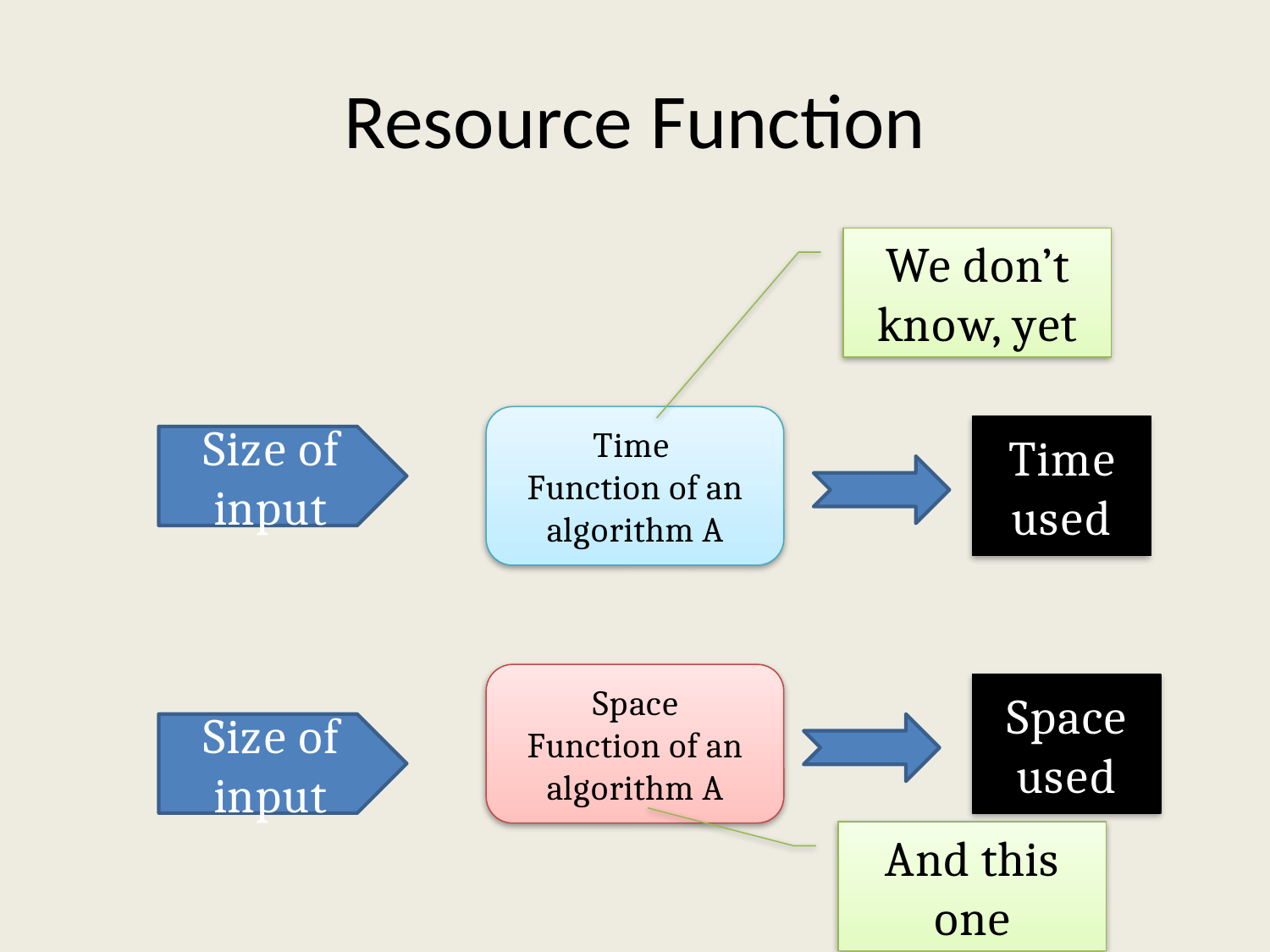

# Resource Function

We don’t know, yet
Time
Function of an algorithm A
Time used
Size of input

Space
Function of an algorithm A
Space used
Size of input

And this one